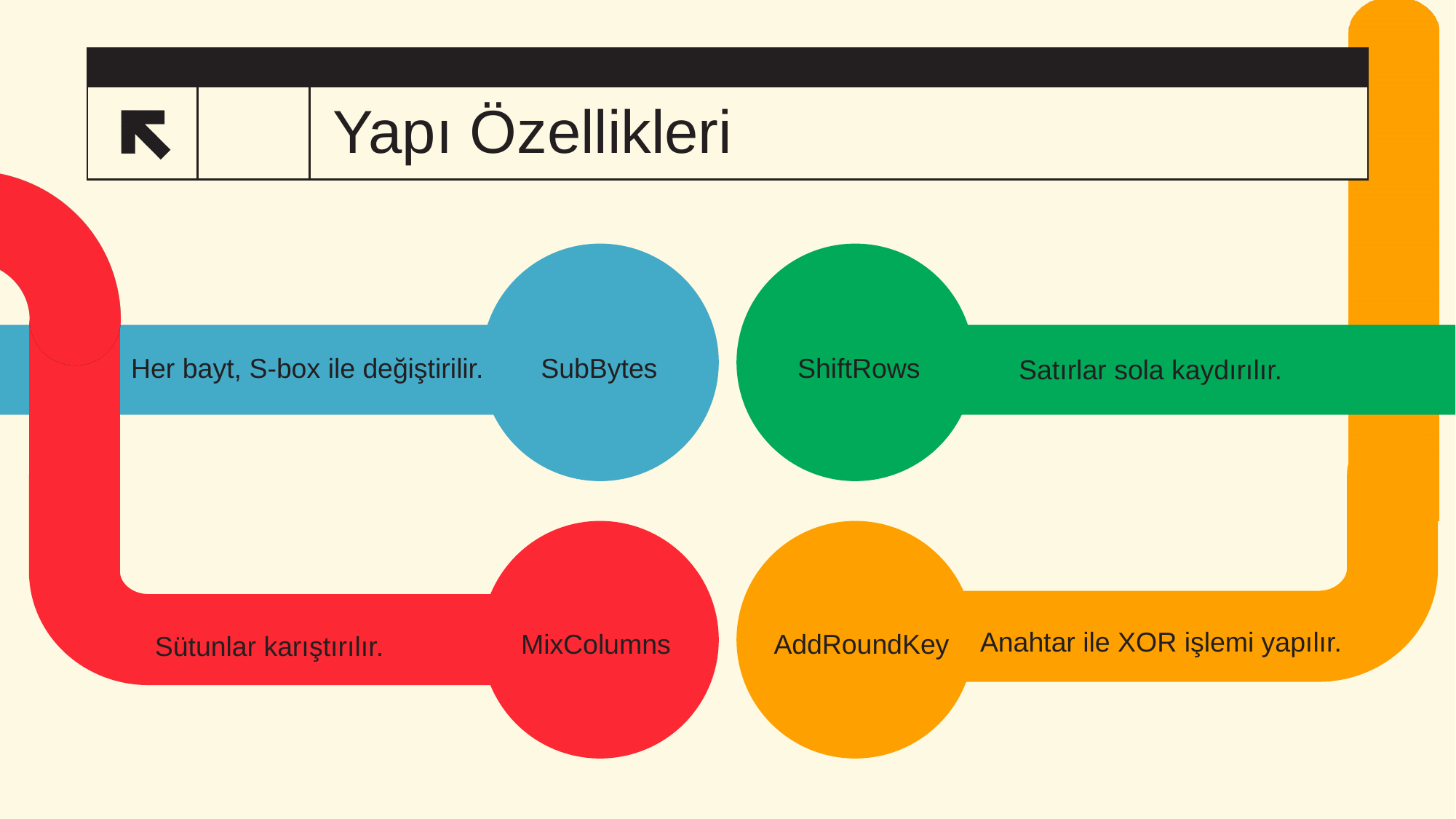

# Yapı Özellikleri

8
Her bayt, S-box ile değiştirilir.
SubBytes
ShiftRows
Satırlar sola kaydırılır.
Anahtar ile XOR işlemi yapılır.
MixColumns
AddRoundKey
Sütunlar karıştırılır.